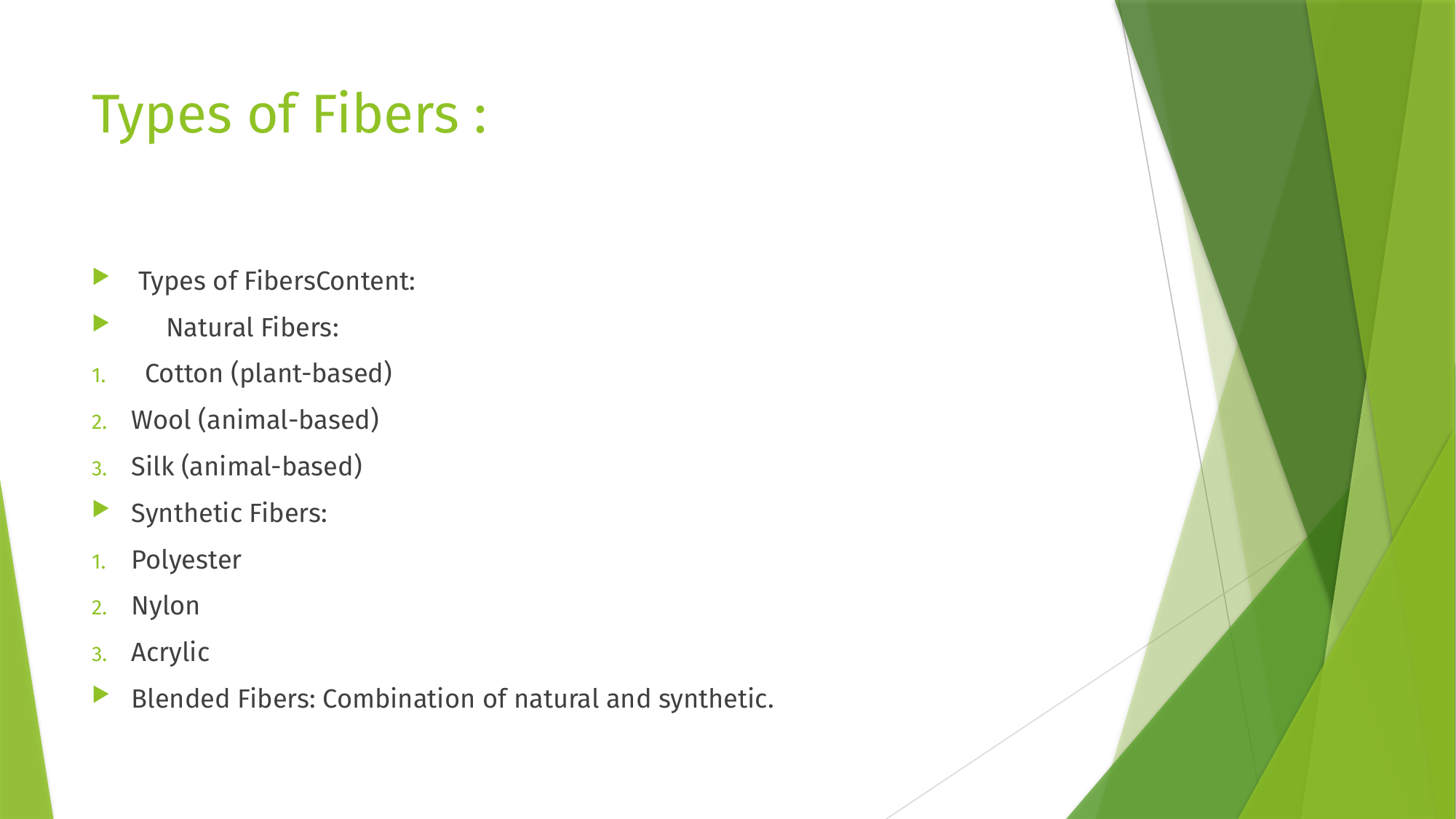

# Types of Fibers :
 Types of FibersContent:
     Natural Fibers:
  Cotton (plant-based)
Wool (animal-based)
Silk (animal-based)
Synthetic Fibers:
Polyester
Nylon
Acrylic
Blended Fibers: Combination of natural and synthetic.